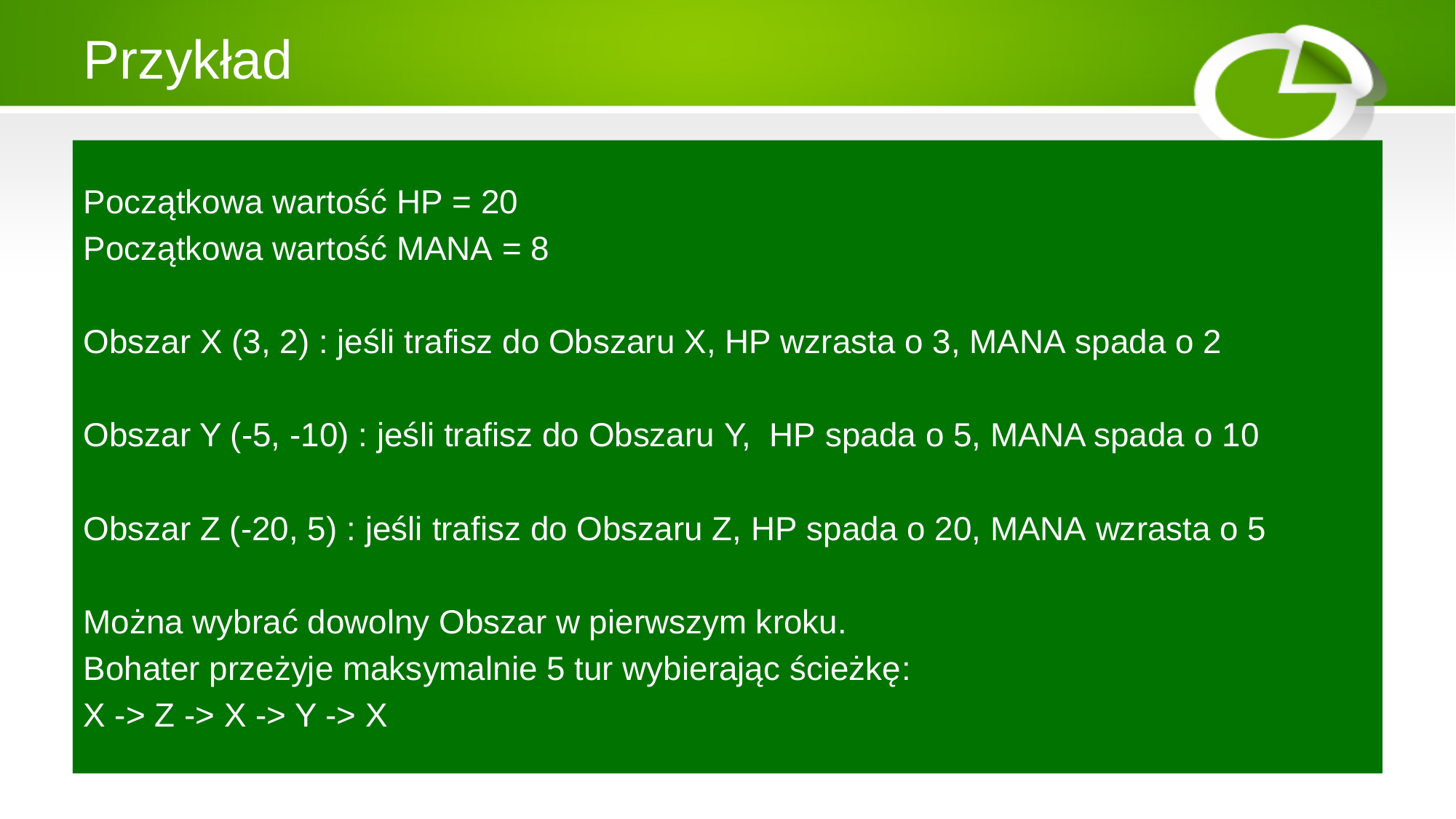

# Przykład
Początkowa wartość HP = 20
Początkowa wartość MANA = 8

Obszar X (3, 2) : jeśli trafisz do Obszaru X, HP wzrasta o 3, MANA spada o 2

Obszar Y (-5, -10) : jeśli trafisz do Obszaru Y,  HP spada o 5, MANA spada o 10

Obszar Z (-20, 5) : jeśli trafisz do Obszaru Z, HP spada o 20, MANA wzrasta o 5

Można wybrać dowolny Obszar w pierwszym kroku.
Bohater przeżyje maksymalnie 5 tur wybierając ścieżkę:
X -> Z -> X -> Y -> X